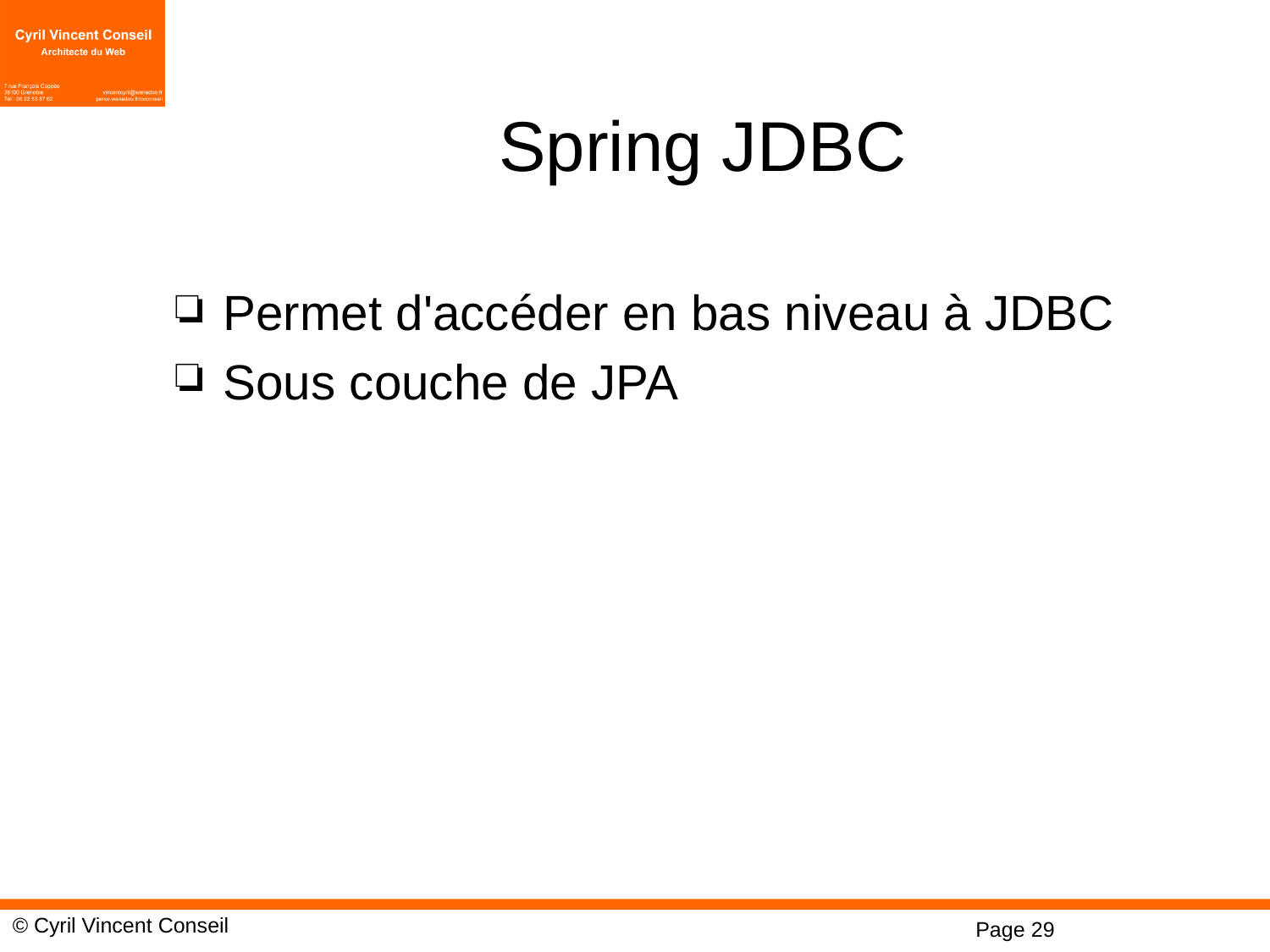

# Spring JDBC
Permet d'accéder en bas niveau à JDBC
Sous couche de JPA